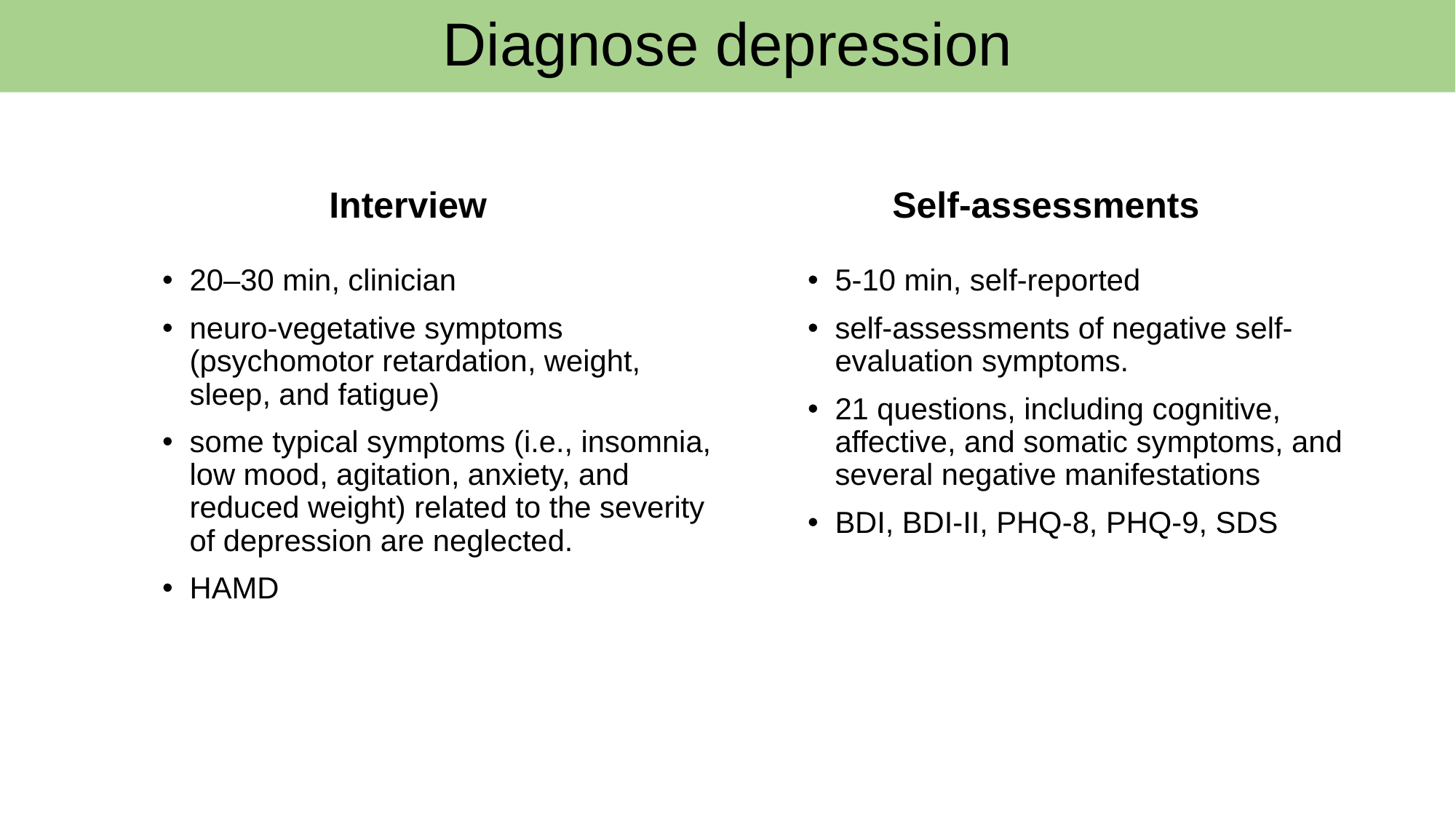

Diagnose depression
Interview
Self-assessments
20–30 min, clinician
neuro-vegetative symptoms (psychomotor retardation, weight, sleep, and fatigue)
some typical symptoms (i.e., insomnia, low mood, agitation, anxiety, and reduced weight) related to the severity of depression are neglected.
HAMD
5-10 min, self-reported
self-assessments of negative self-evaluation symptoms.
21 questions, including cognitive, affective, and somatic symptoms, and several negative manifestations
BDI, BDI-II, PHQ-8, PHQ-9, SDS